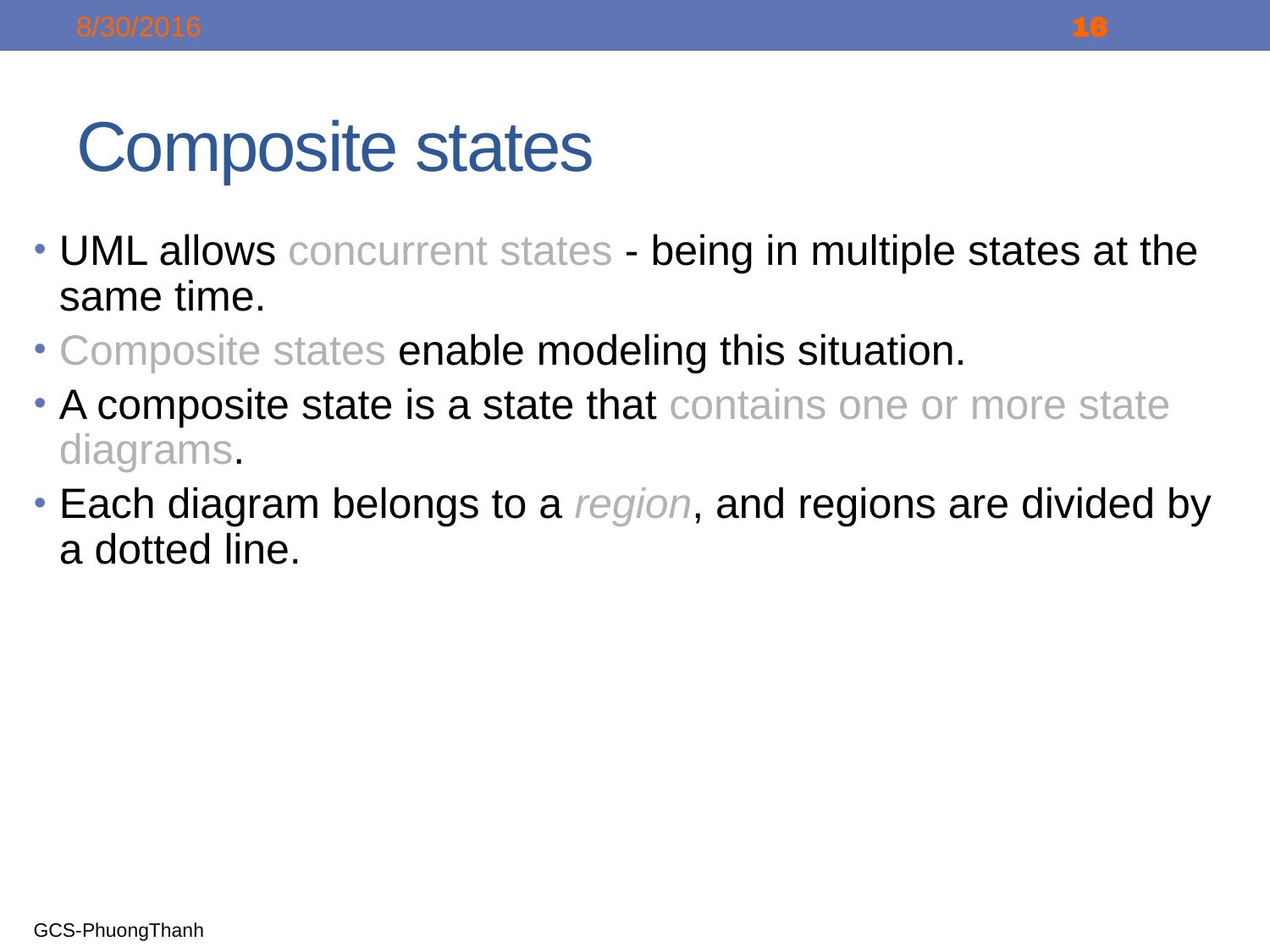

8/30/2016
16
# Composite states
UML allows concurrent states - being in multiple states at the same time.
Composite states enable modeling this situation.
A composite state is a state that contains one or more state diagrams.
Each diagram belongs to a region, and regions are divided by a dotted line.